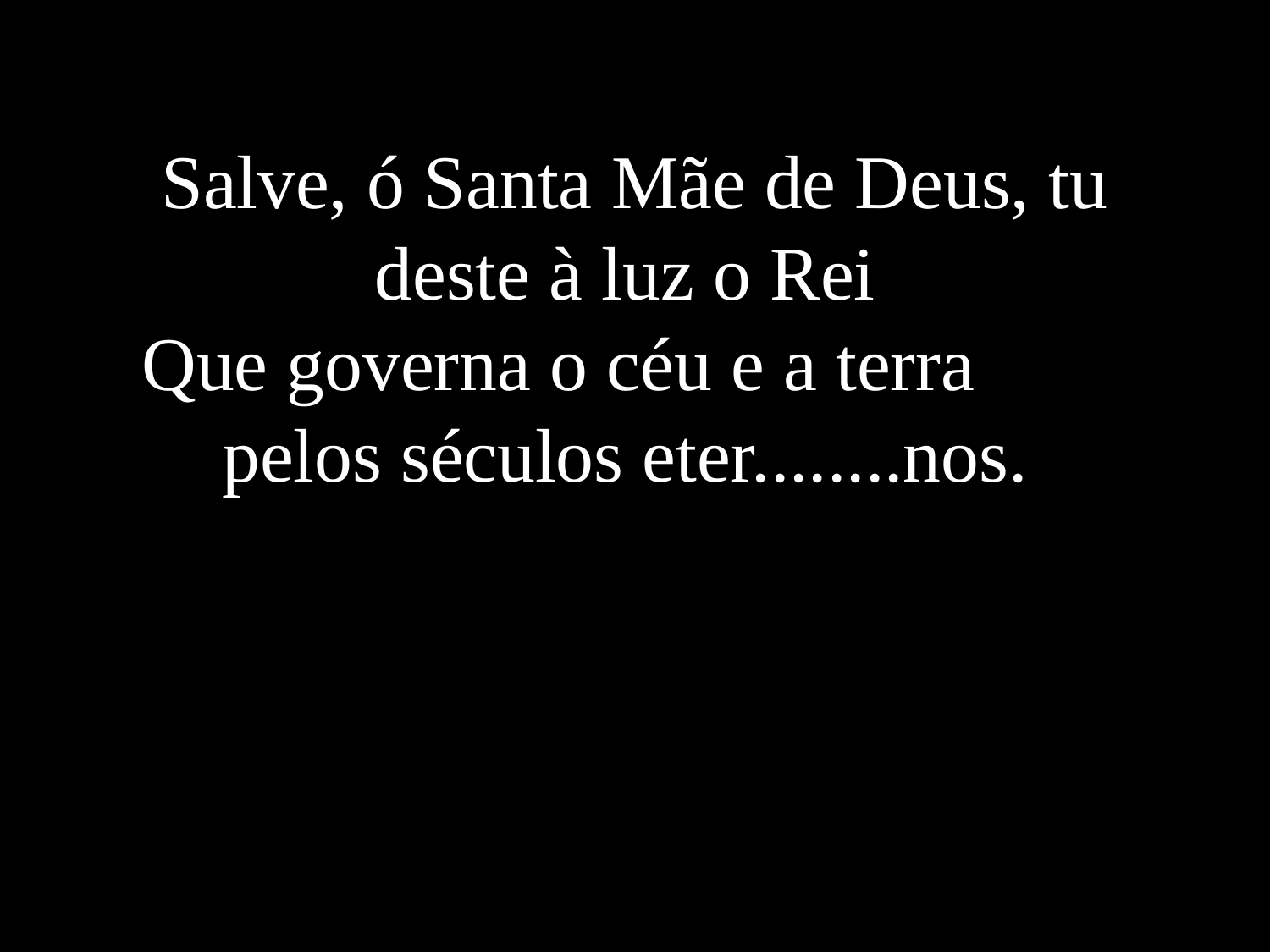

Salve, ó Santa Mãe de Deus, tu deste à luz o Rei
Que governa o céu e a terra         pelos séculos eter........nos.